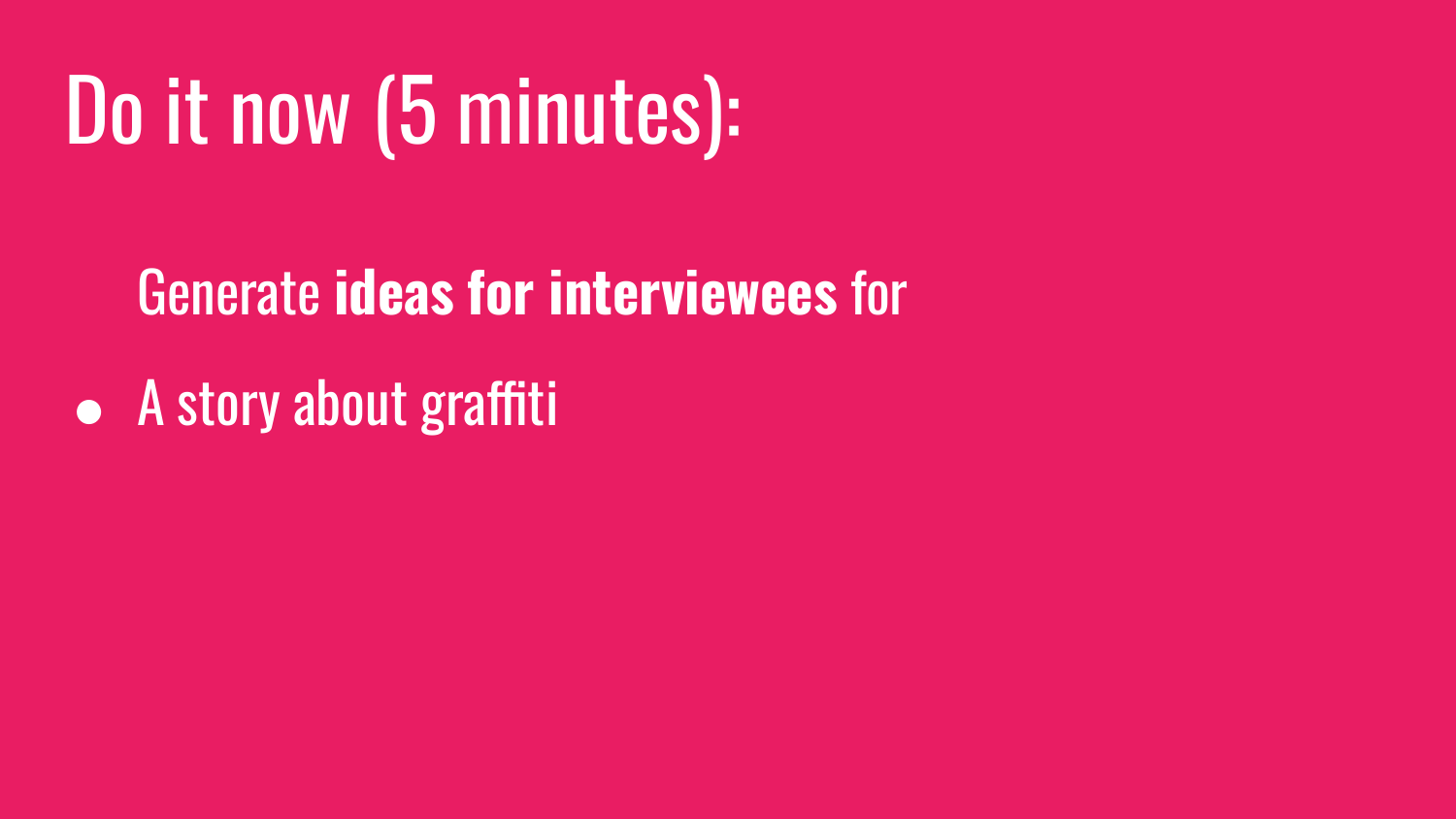

Do it now (5 minutes):
Generate ideas for interviewees for
A story about graffiti